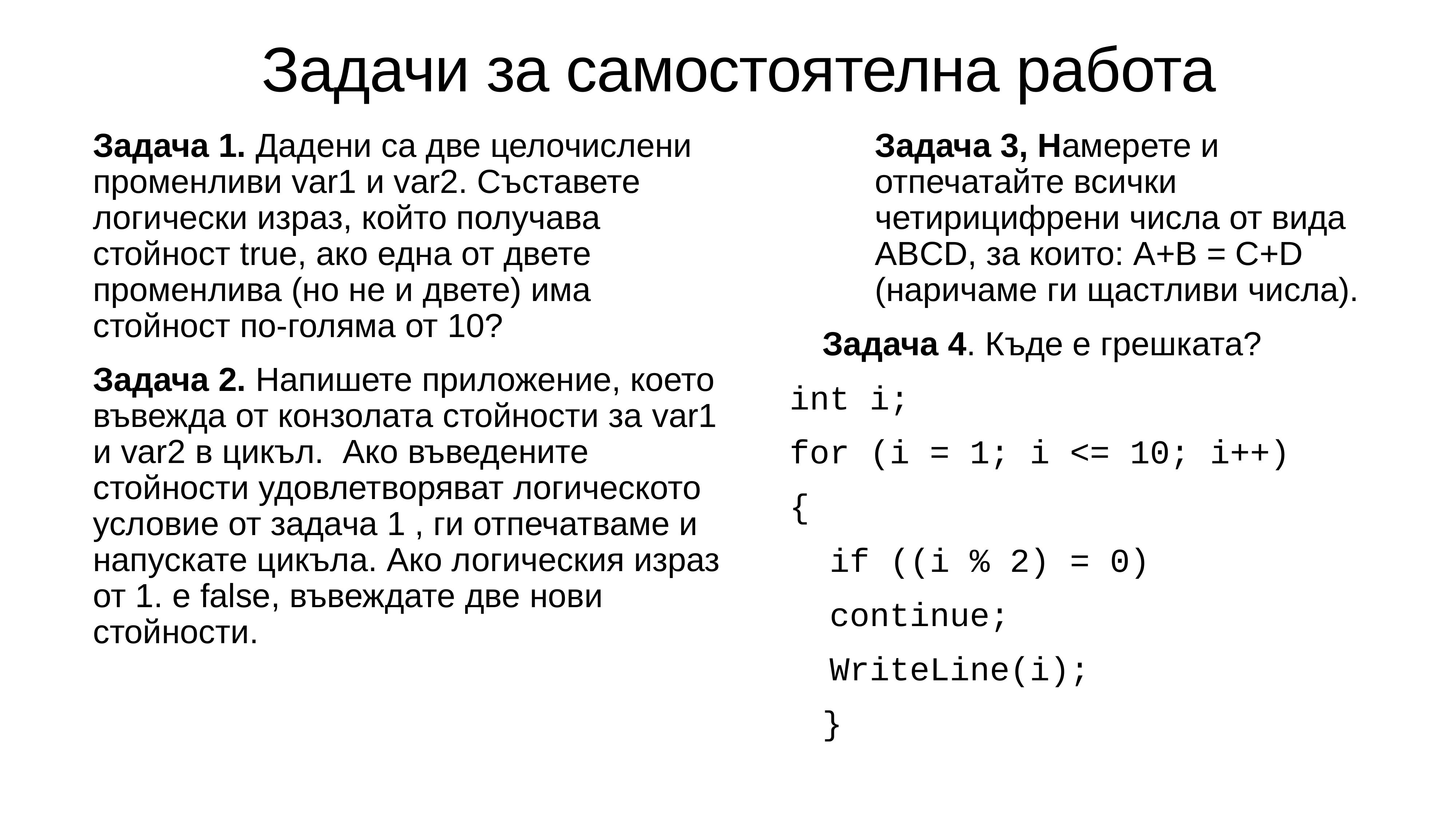

# Задачи за самостоятелна работа
Задача 1. Дадени са две целочислени променливи var1 и var2. Съставете логически израз, който получава стойност true, ако една от двете променлива (но не и двете) има стойност по-голяма от 10?
Задача 2. Напишете приложение, което въвежда от конзолата стойности за var1 и var2 в цикъл.  Ако въведените стойности удовлетворяват логическото условие от задача 1 , ги отпечатваме и напускате цикъла. Ако логическия израз от 1. е false, въвеждате две нови стойности.

Задача 3, Намерете и отпечатайте всички четирицифрени числа от вида ABCD, за които: A+B = C+D (наричаме ги щастливи числа).
	Задача 4. Къде е грешката?
	int i;
	for (i = 1; i <= 10; i++)
	{
	  if ((i % 2) = 0)
	  continue;
	  WriteLine(i);
	}